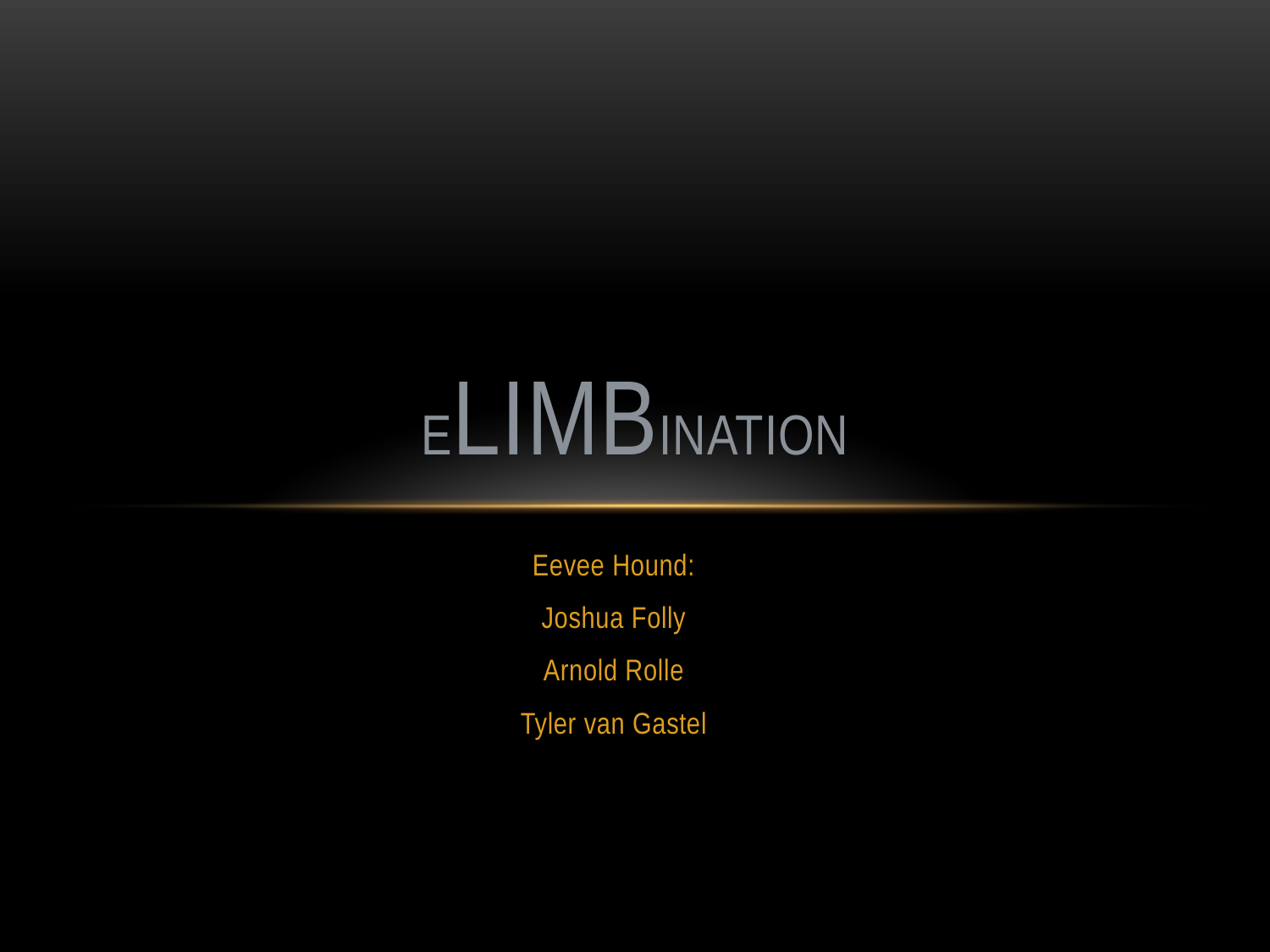

# ELIMBination
Eevee Hound:
Joshua Folly
Arnold Rolle
Tyler van Gastel